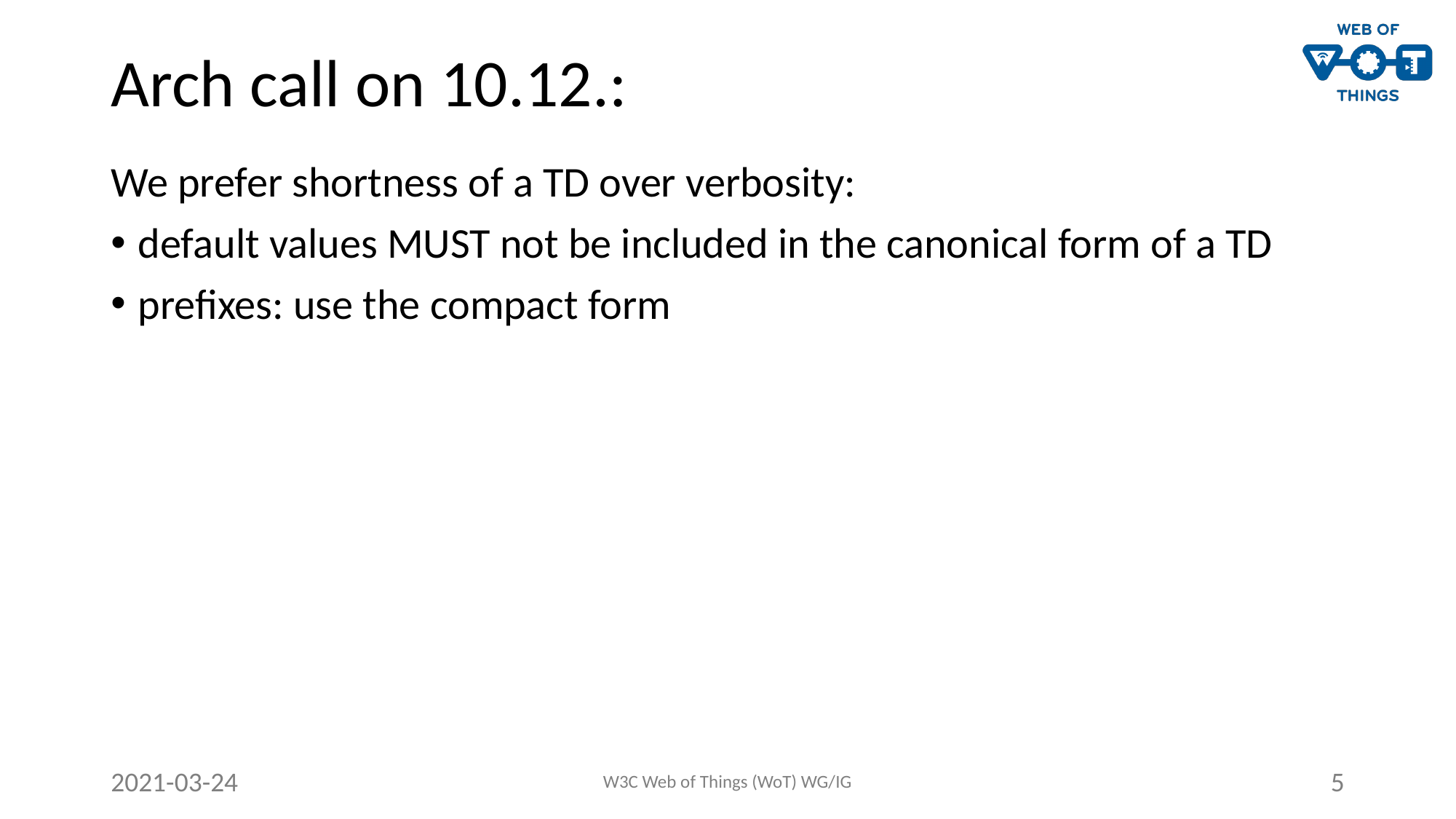

# Arch call on 10.12.:
We prefer shortness of a TD over verbosity:
default values MUST not be included in the canonical form of a TD
prefixes: use the compact form

2021-03-24
W3C Web of Things (WoT) WG/IG
5